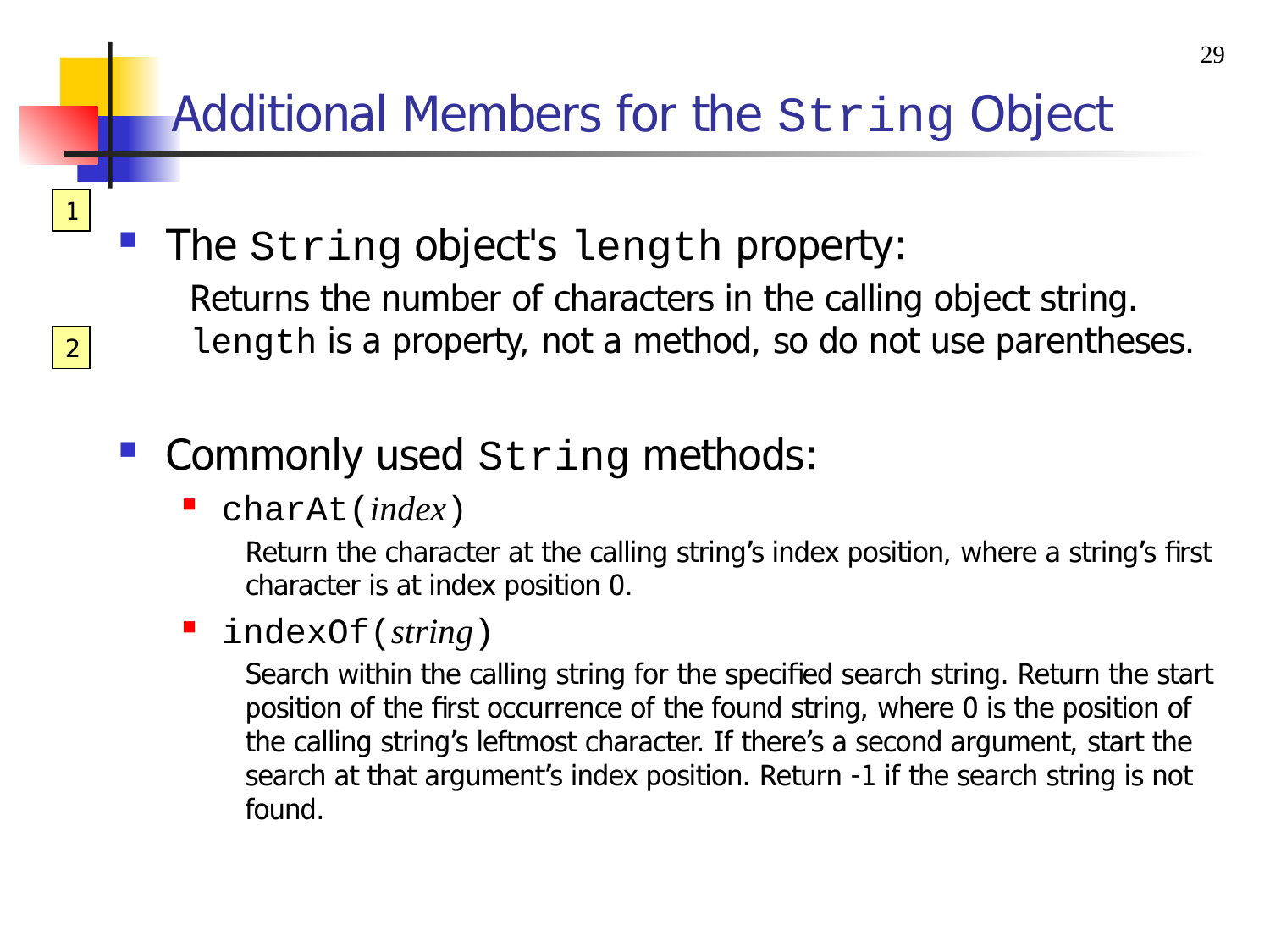

29
# Additional Members for the String Object
1
The String object's length property:
Returns the number of characters in the calling object string. length is a property, not a method, so do not use parentheses.

Commonly used String methods:
charAt(index)
Return the character at the calling string’s index position, where a string’s first character is at index position 0.
indexOf(string)
Search within the calling string for the specified search string. Return the start position of the first occurrence of the found string, where 0 is the position of the calling string’s leftmost character. If there’s a second argument, start the search at that argument’s index position. Return -1 if the search string is not found.
2